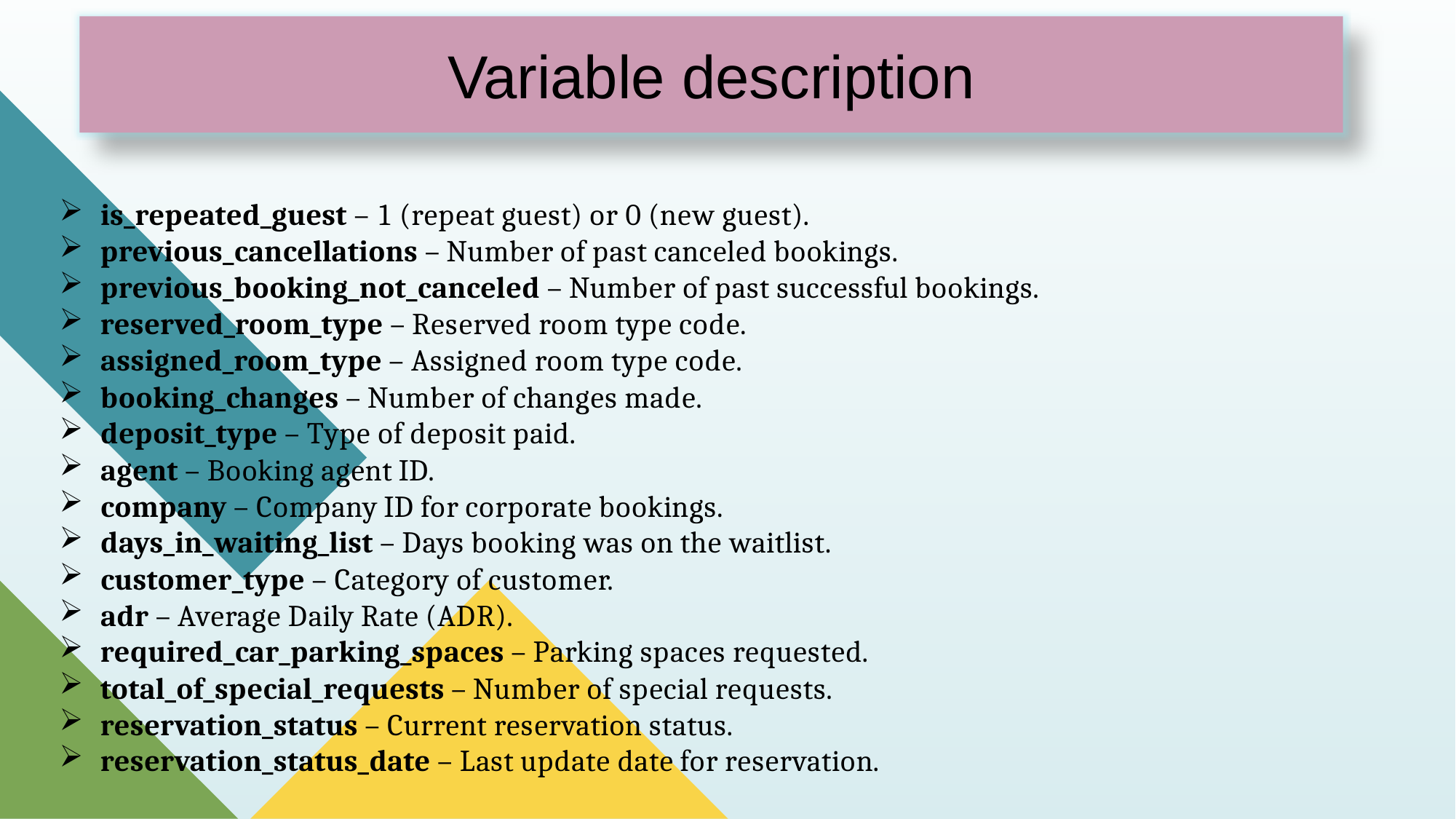

Variable description
is_repeated_guest – 1 (repeat guest) or 0 (new guest).
previous_cancellations – Number of past canceled bookings.
previous_booking_not_canceled – Number of past successful bookings.
reserved_room_type – Reserved room type code.
assigned_room_type – Assigned room type code.
booking_changes – Number of changes made.
deposit_type – Type of deposit paid.
agent – Booking agent ID.
company – Company ID for corporate bookings.
days_in_waiting_list – Days booking was on the waitlist.
customer_type – Category of customer.
adr – Average Daily Rate (ADR).
required_car_parking_spaces – Parking spaces requested.
total_of_special_requests – Number of special requests.
reservation_status – Current reservation status.
reservation_status_date – Last update date for reservation.